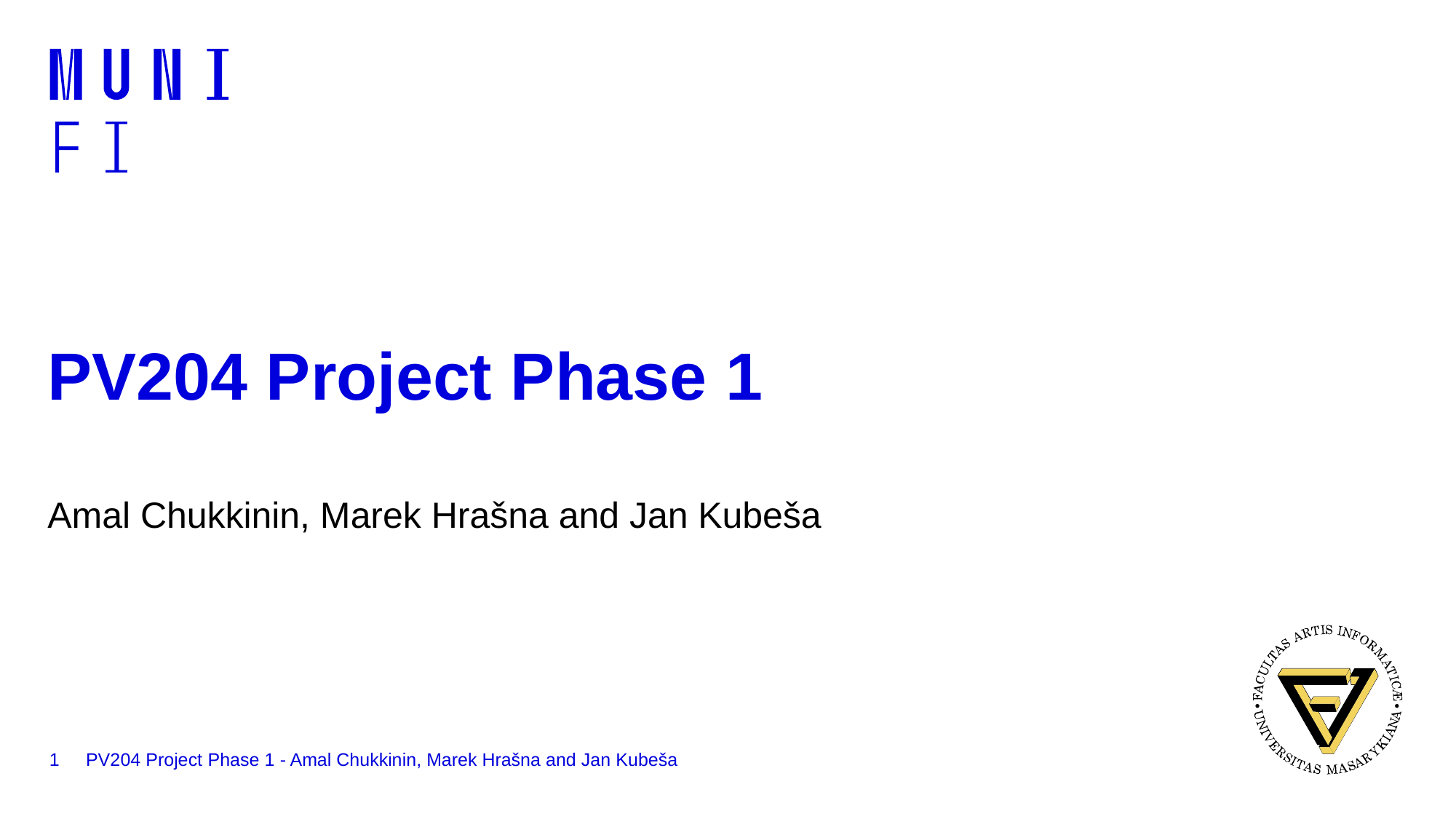

# PV204 Project Phase 1
Amal Chukkinin, Marek Hrašna and Jan Kubeša

1
PV204 Project Phase 1 - Amal Chukkinin, Marek Hrašna and Jan Kubeša